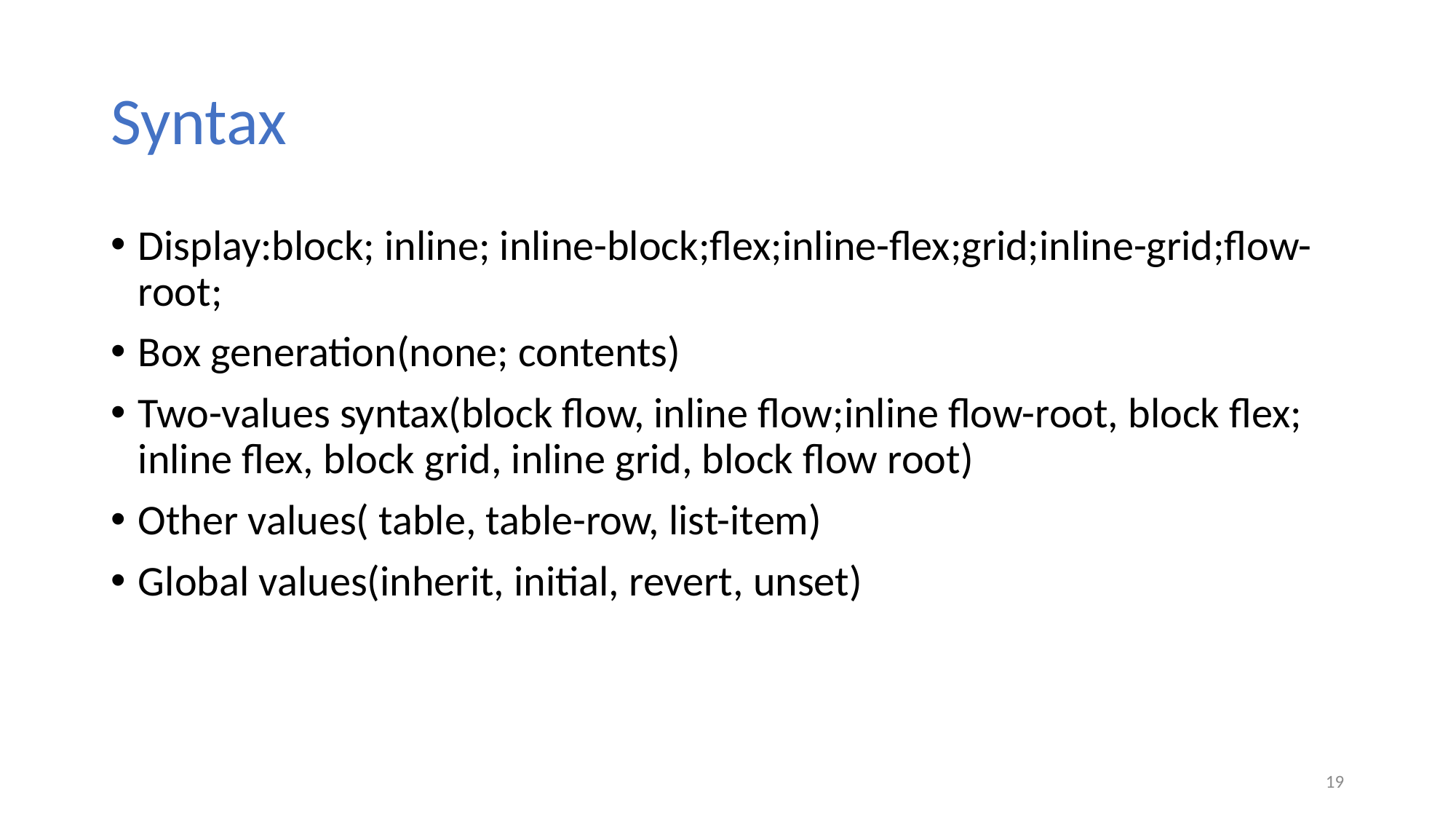

# Syntax
Display:block; inline; inline-block;flex;inline-flex;grid;inline-grid;flow-root;
Box generation(none; contents)
Two-values syntax(block flow, inline flow;inline flow-root, block flex; inline flex, block grid, inline grid, block flow root)
Other values( table, table-row, list-item)
Global values(inherit, initial, revert, unset)
19